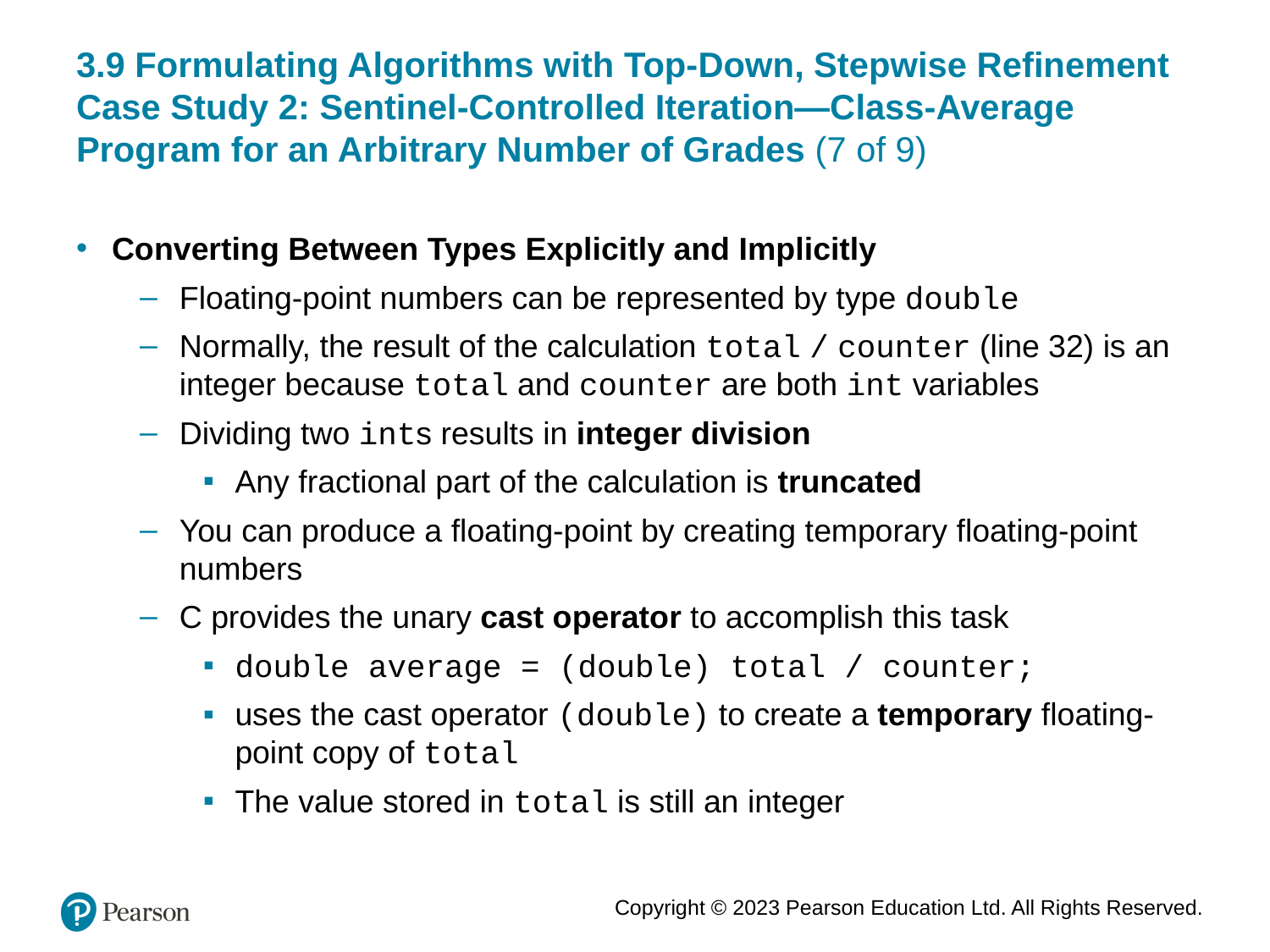

# 3.9 Formulating Algorithms with Top-Down, Stepwise Refinement Case Study 2: Sentinel-Controlled Iteration—Class-Average Program for an Arbitrary Number of Grades (7 of 9)
Converting Between Types Explicitly and Implicitly
Floating-point numbers can be represented by type double
Normally, the result of the calculation total / counter (line 32) is an integer because total and counter are both int variables
Dividing two ints results in integer division
Any fractional part of the calculation is truncated
You can produce a floating-point by creating temporary floating-point numbers
C provides the unary cast operator to accomplish this task
double average = (double) total / counter;
uses the cast operator (double) to create a temporary floating-point copy of total
The value stored in total is still an integer